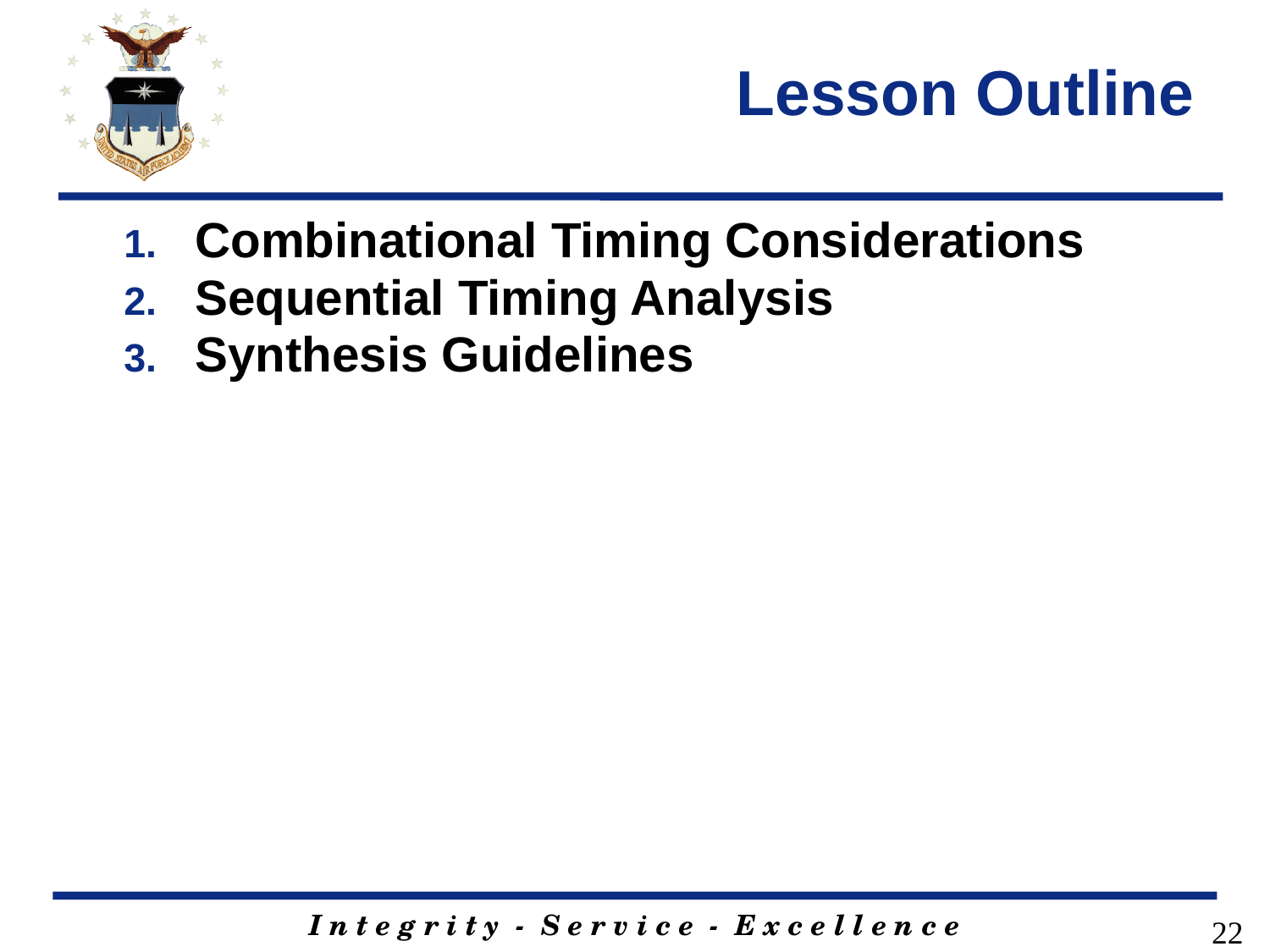

# Lesson Outline
Combinational Timing Considerations
Sequential Timing Analysis
Synthesis Guidelines

22